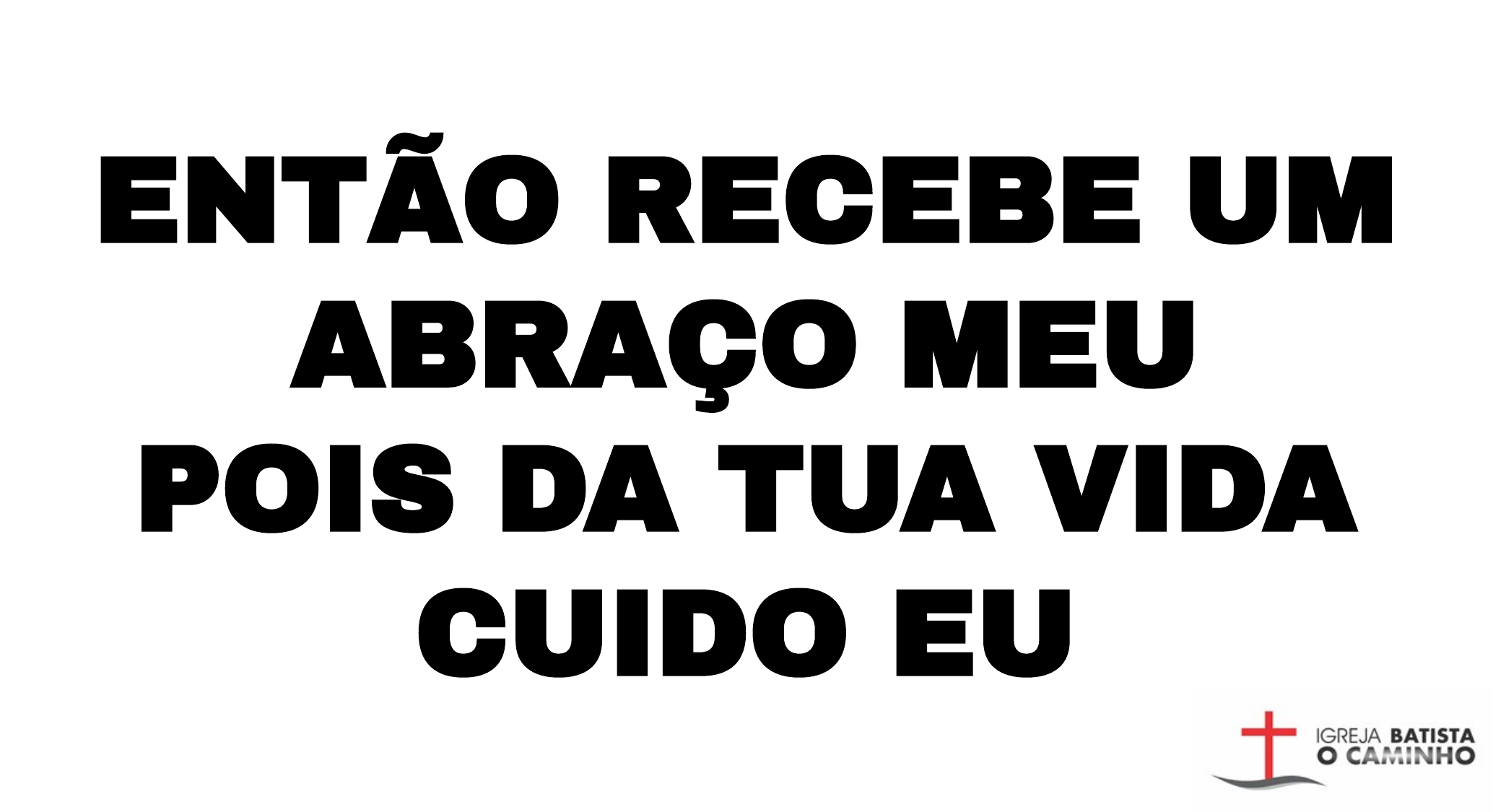

ENTÃO RECEBE UM ABRAÇO MEU
POIS DA TUA VIDA CUIDO EU